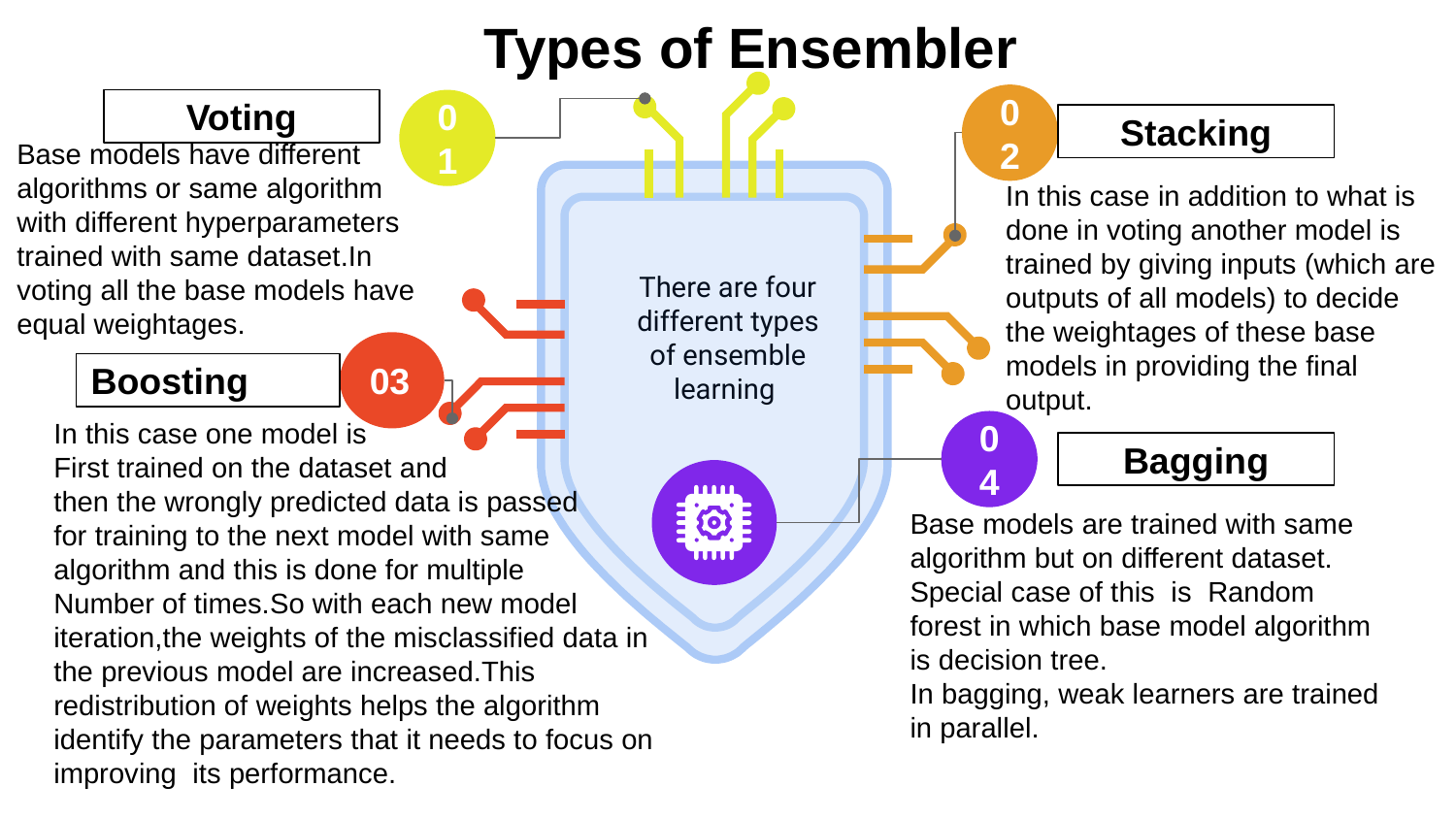

# Types of Ensembler

02
Stacking
In this case in addition to what is done in voting another model is trained by giving inputs (which are outputs of all models) to decide the weightages of these base models in providing the final output.
Voting
01
Base models have different algorithms or same algorithm with different hyperparameters trained with same dataset.In voting all the base models have equal weightages.

There are four different types of ensemble learning

03
Boosting

In this case one model is
First trained on the dataset and
then the wrongly predicted data is passed
for training to the next model with same
algorithm and this is done for multiple
Number of times.So with each new model
iteration,the weights of the misclassified data in
the previous model are increased.This redistribution of weights helps the algorithm identify the parameters that it needs to focus on  improving  its performance.

04
Bagging
Base models are trained with same algorithm but on different dataset. Special case of this  is  Random forest in which base model algorithm is decision tree.
In bagging, weak learners are trained in parallel.